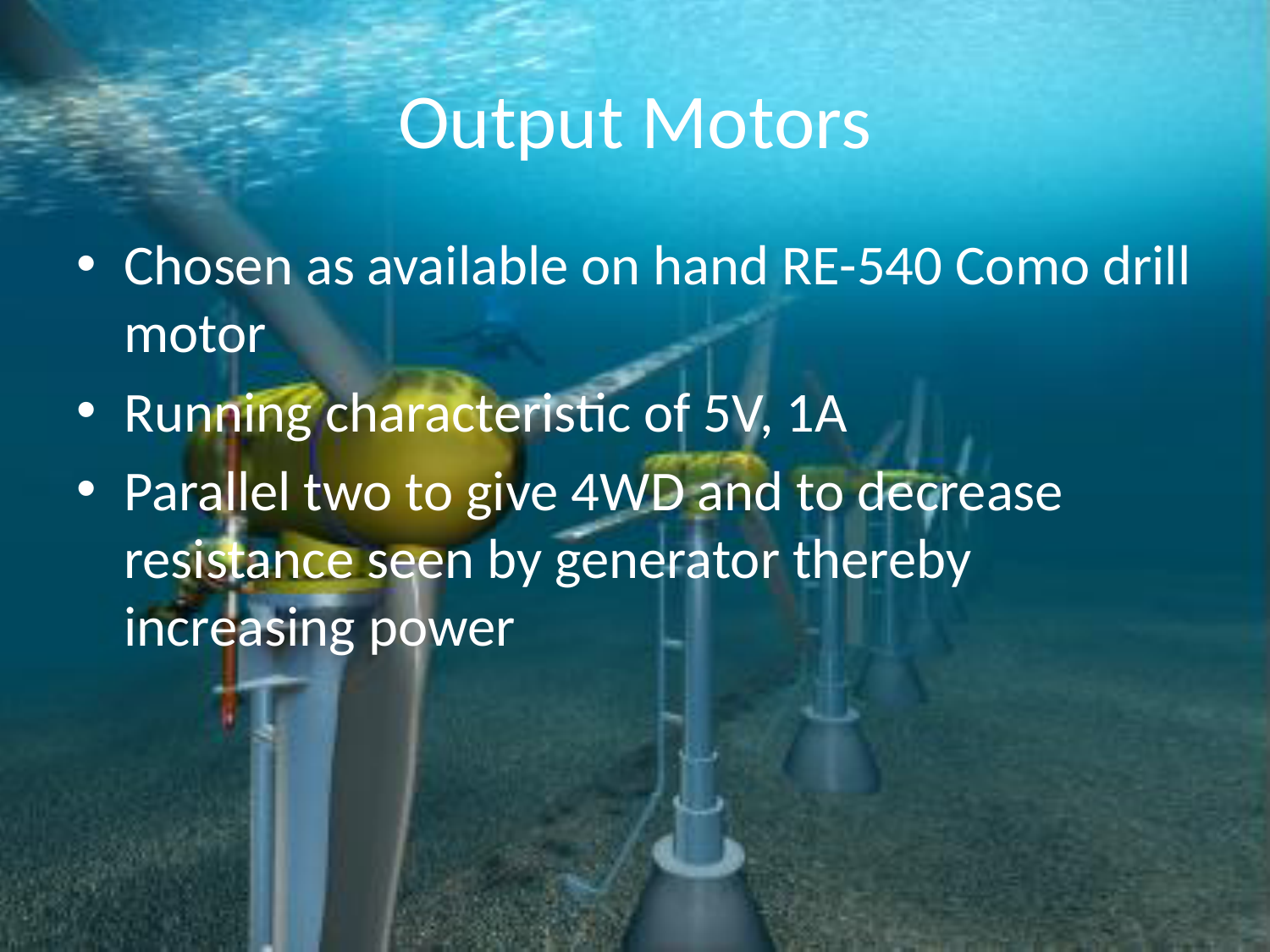

# Output Motors
Chosen as available on hand RE-540 Como drill motor
Running characteristic of 5V, 1A
Parallel two to give 4WD and to decrease resistance seen by generator thereby increasing power